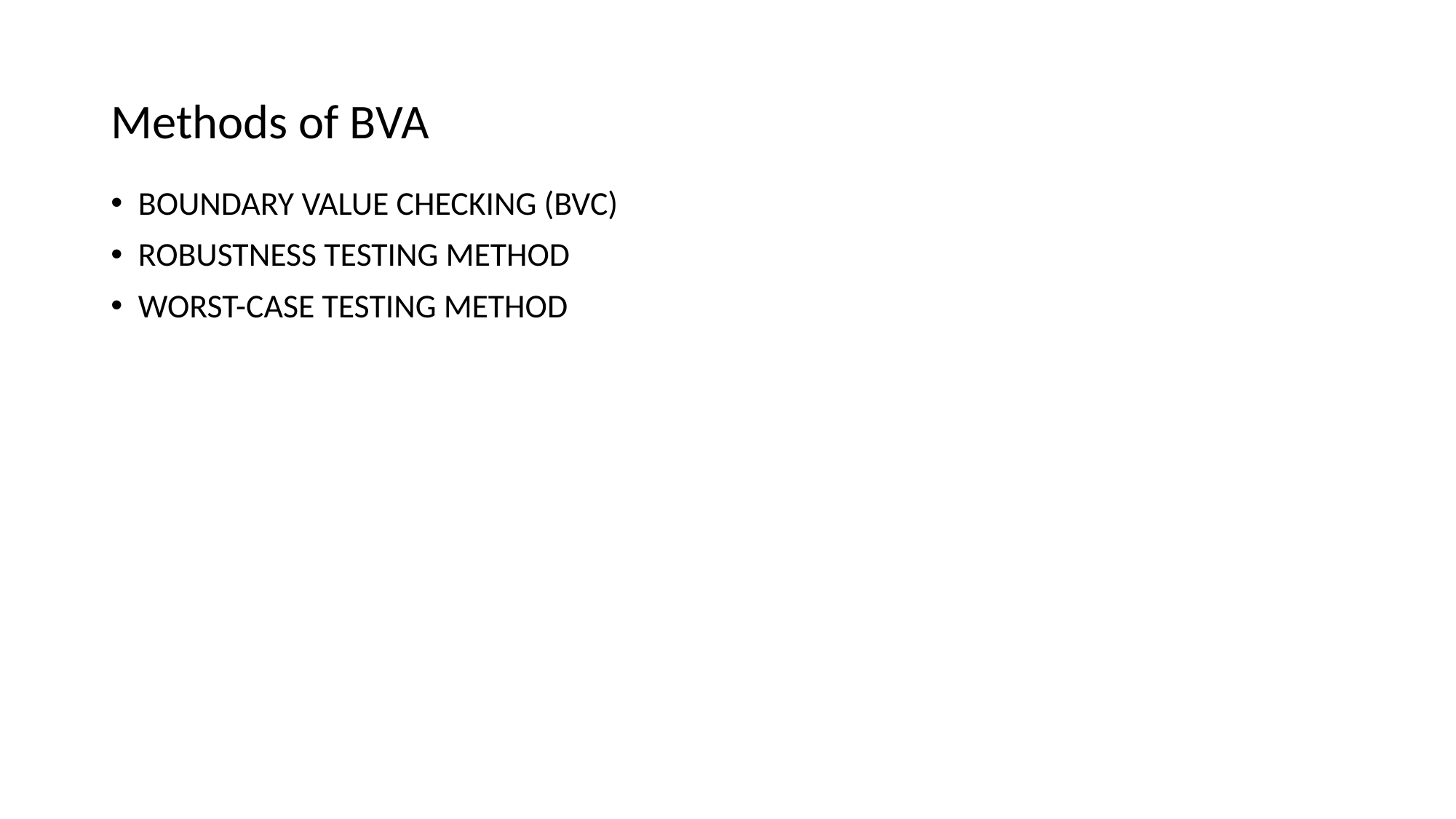

# Methods of BVA
BOUNDARY VALUE CHECKING (BVC)
ROBUSTNESS TESTING METHOD
WORST-CASE TESTING METHOD